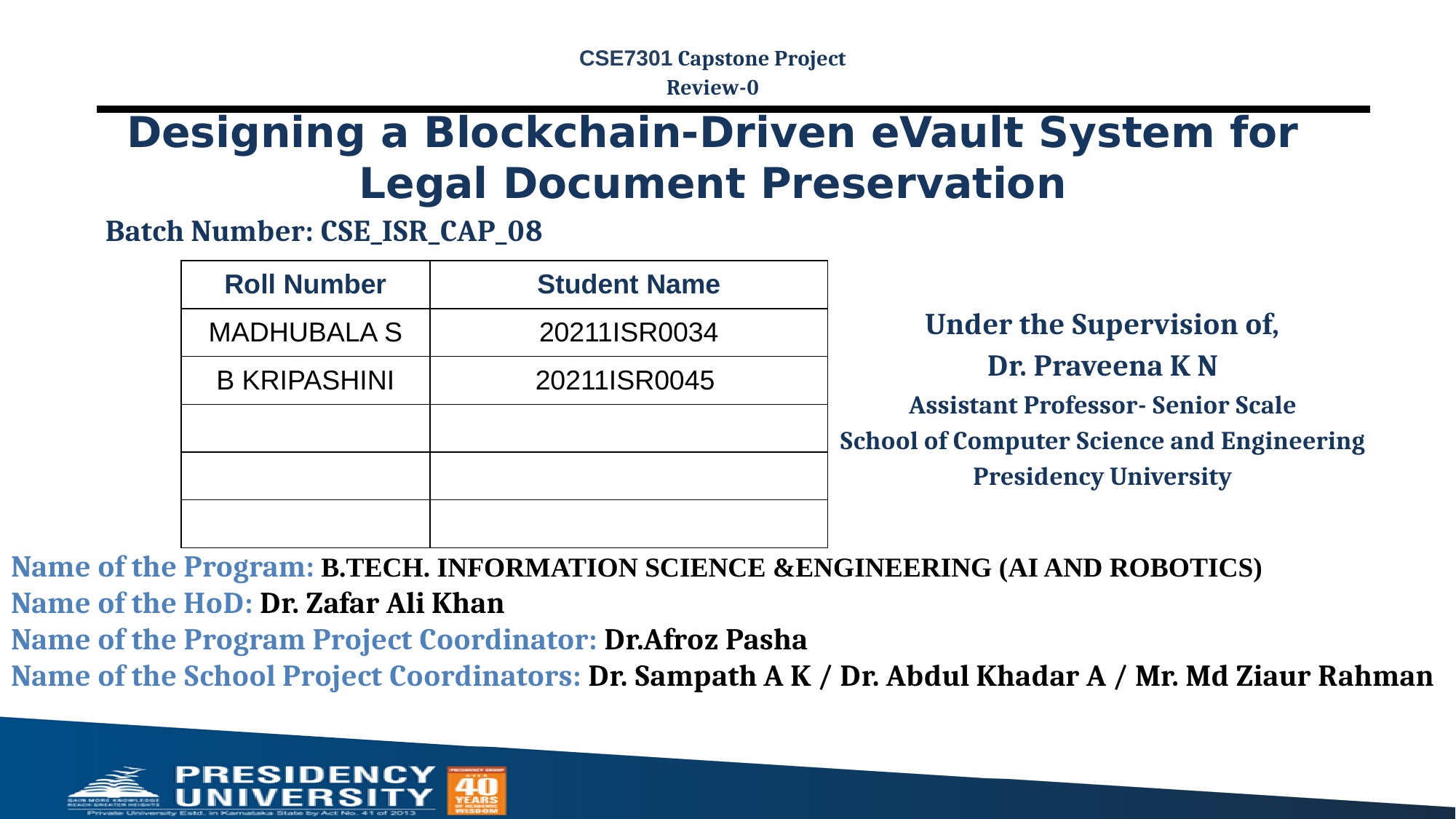

CSE7301 Capstone Project
Review-0
# Designing a Blockchain-Driven eVault System for Legal Document Preservation
Batch Number: CSE_ISR_CAP_08

| Roll Number | Student Name |
| --- | --- |
| MADHUBALA S | 20211ISR0034 |
| B KRIPASHINI | 20211ISR0045 |
|  |  |
|  |  |
|  |  |
Under the Supervision of,
Dr. Praveena K N
Assistant Professor- Senior Scale
School of Computer Science and Engineering
Presidency University

Name of the Program: B.TECH. INFORMATION SCIENCE &ENGINEERING (AI AND ROBOTICS)
Name of the HoD: Dr. Zafar Ali Khan
Name of the Program Project Coordinator: Dr.Afroz Pasha
Name of the School Project Coordinators: Dr. Sampath A K / Dr. Abdul Khadar A / Mr. Md Ziaur Rahman